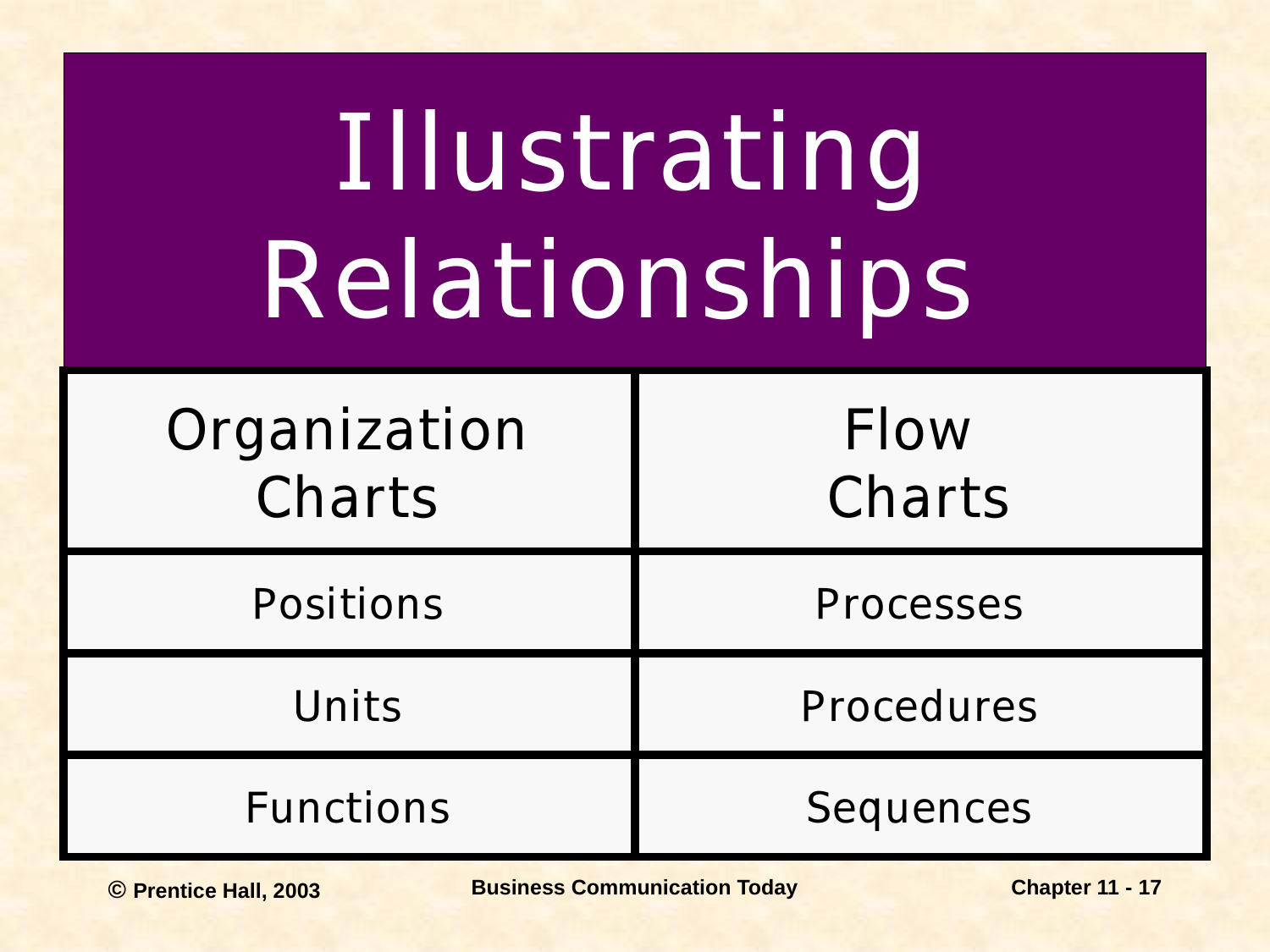

# Illustrating Relationships
Organization
Charts
Flow
Charts
Positions
Units
Functions
Processes
Procedures
Sequences
© Prentice Hall, 2003
Business Communication Today
Chapter 11 - 17